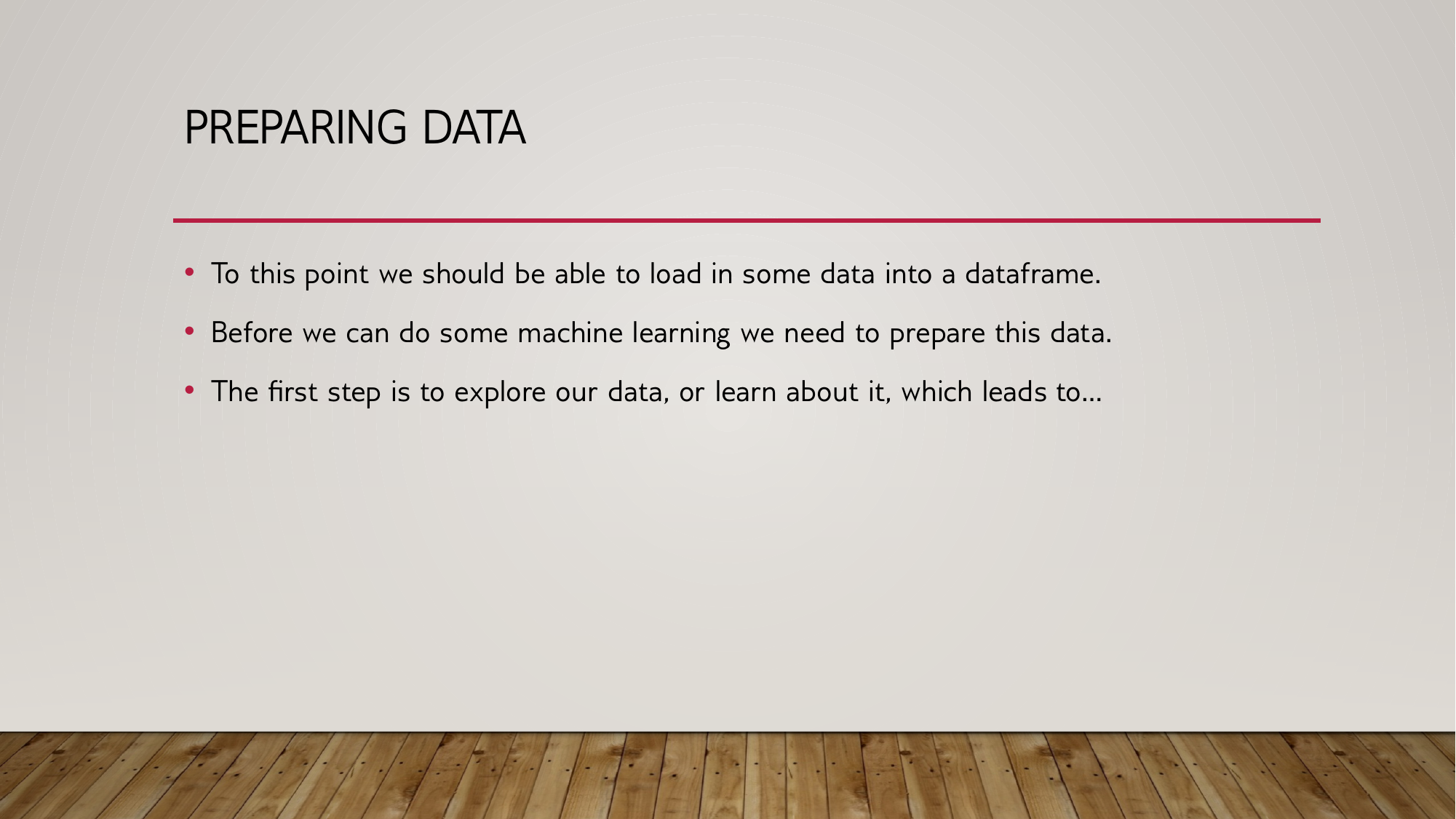

# Preparing Data
To this point we should be able to load in some data into a dataframe.
Before we can do some machine learning we need to prepare this data.
The first step is to explore our data, or learn about it, which leads to…